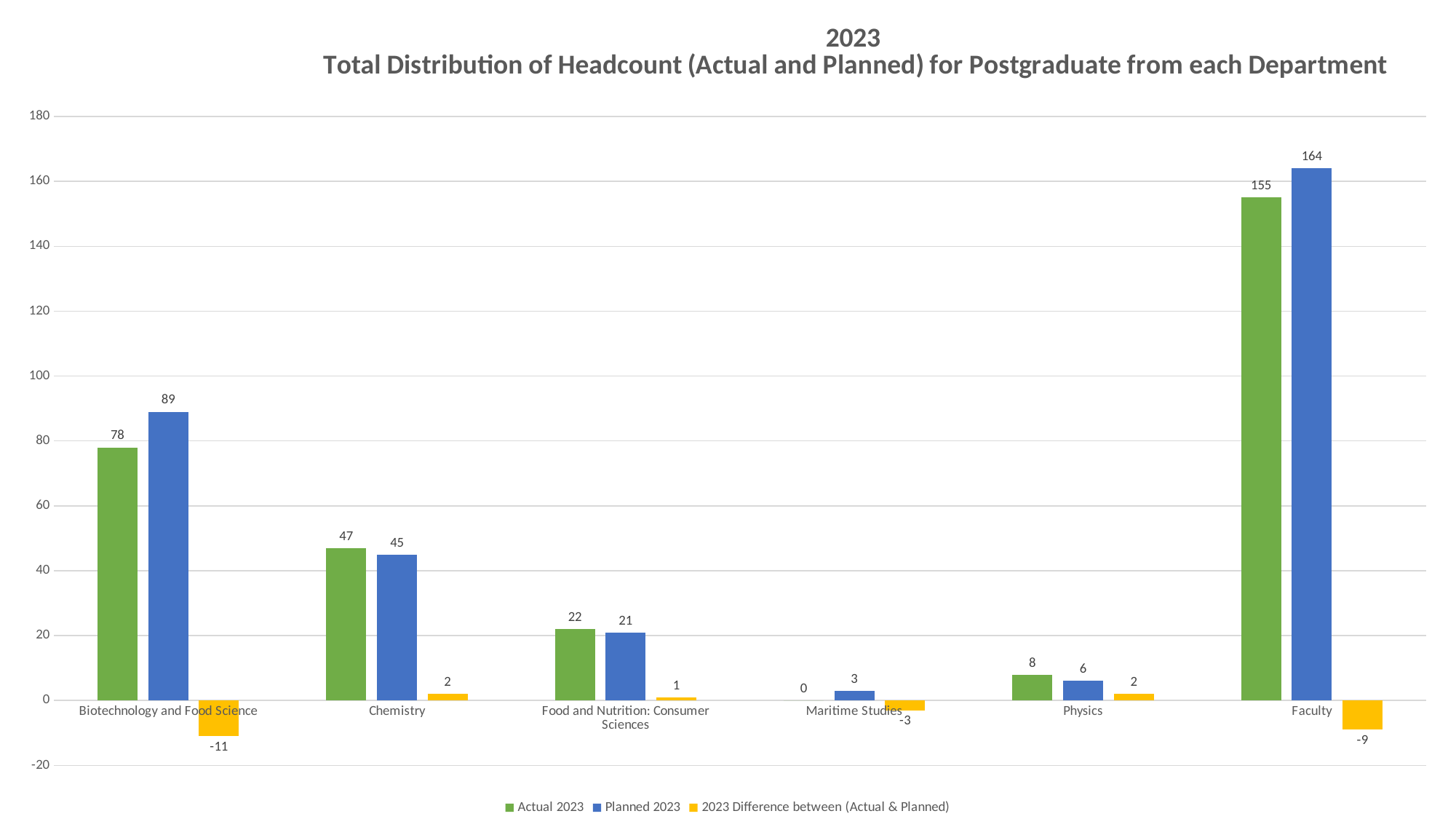

### Chart: 2023
Total Distribution of Headcount (Actual and Planned) for Postgraduate from each Department

| Category | Actual 2023 | Planned 2023 | 2023 Difference between (Actual & Planned) |
|---|---|---|---|
| Biotechnology and Food Science | 78.0 | 89.0 | -11.0 |
| Chemistry | 47.0 | 45.0 | 2.0 |
| Food and Nutrition: Consumer Sciences | 22.0 | 21.0 | 1.0 |
| Maritime Studies | 0.0 | 3.0 | -3.0 |
| Physics | 8.0 | 6.0 | 2.0 |
| Faculty | 155.0 | 164.0 | -9.0 |